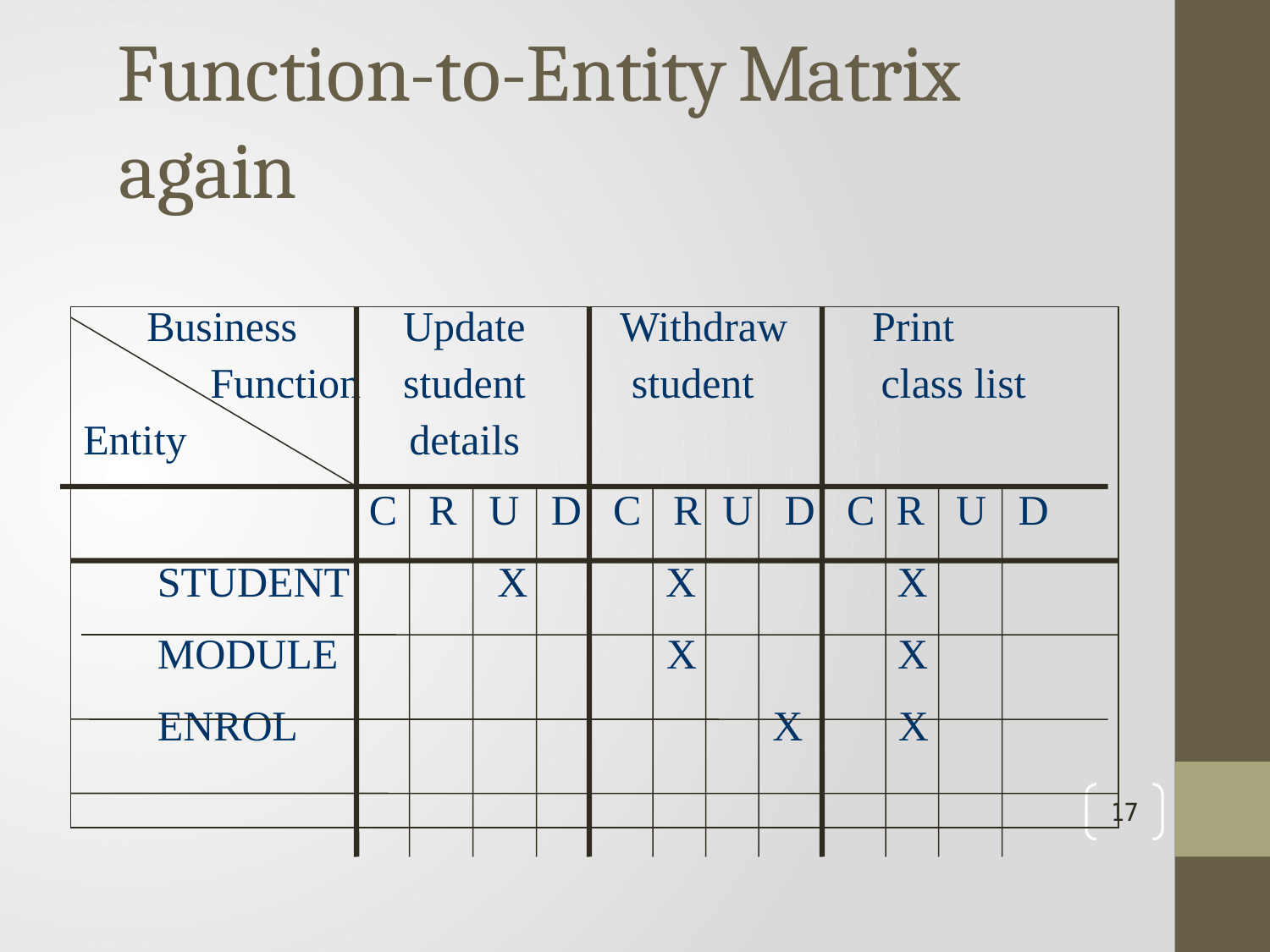

# Function-to-Entity Matrix again
      Business          Update         Withdraw        Print
            Function    student          student            class list
Entity                     details
	               C   R   U   D   C   R  U   D   C  R   U   D
       STUDENT              X             X                   X
       MODULE                               X                   X
       ENROL                                             X         X

17